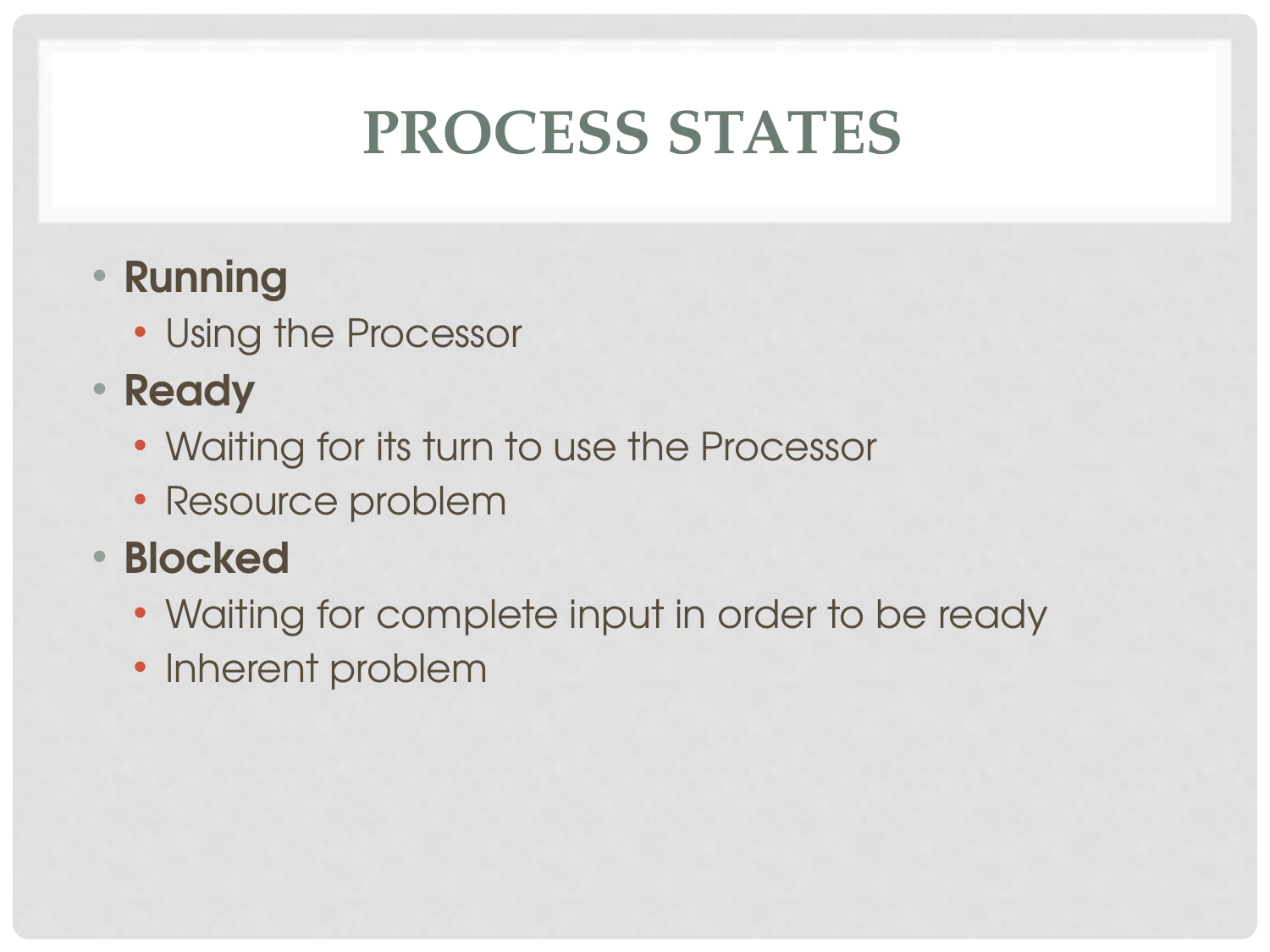

# process STATES
Running
Using the Processor
Ready
Waiting for its turn to use the Processor
Resource problem
Blocked
Waiting for complete input in order to be ready
Inherent problem